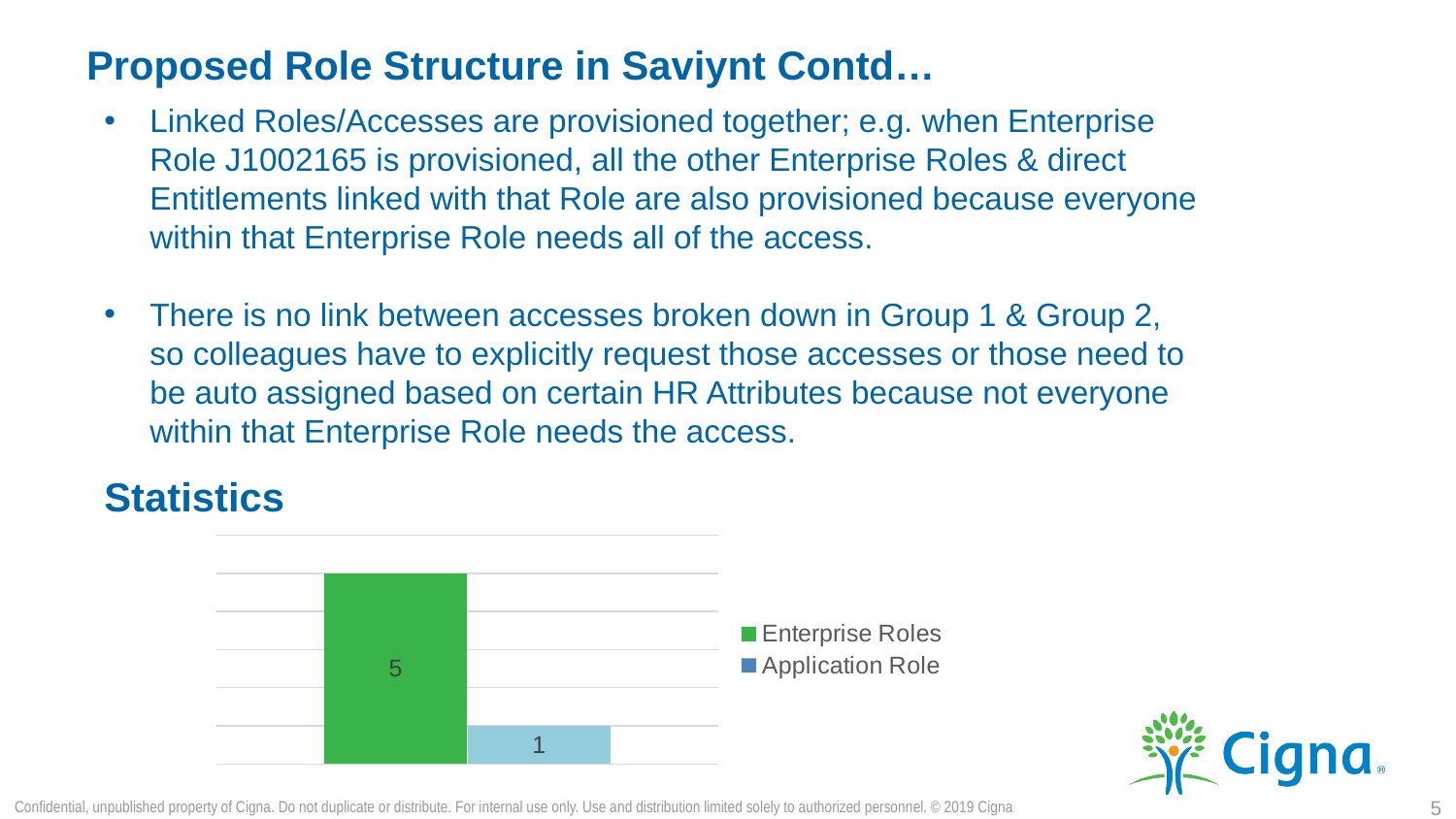

# Proposed Role Structure in Saviynt Contd…
Linked Roles/Accesses are provisioned together; e.g. when Enterprise Role J1002165 is provisioned, all the other Enterprise Roles & direct Entitlements linked with that Role are also provisioned because everyone within that Enterprise Role needs all of the access.

There is no link between accesses broken down in Group 1 & Group 2,  so colleagues have to explicitly request those accesses or those need to be auto assigned based on certain HR Attributes because not everyone within that Enterprise Role needs the access.
Statistics

### Chart

| Category | Enterprise Roles | Application Role |
|---|---|---|
| # of Roles | 5.0 | 1.0 |
5
Confidential, unpublished property of Cigna. Do not duplicate or distribute. For internal use only. Use and distribution limited solely to authorized personnel. © 2019 Cigna